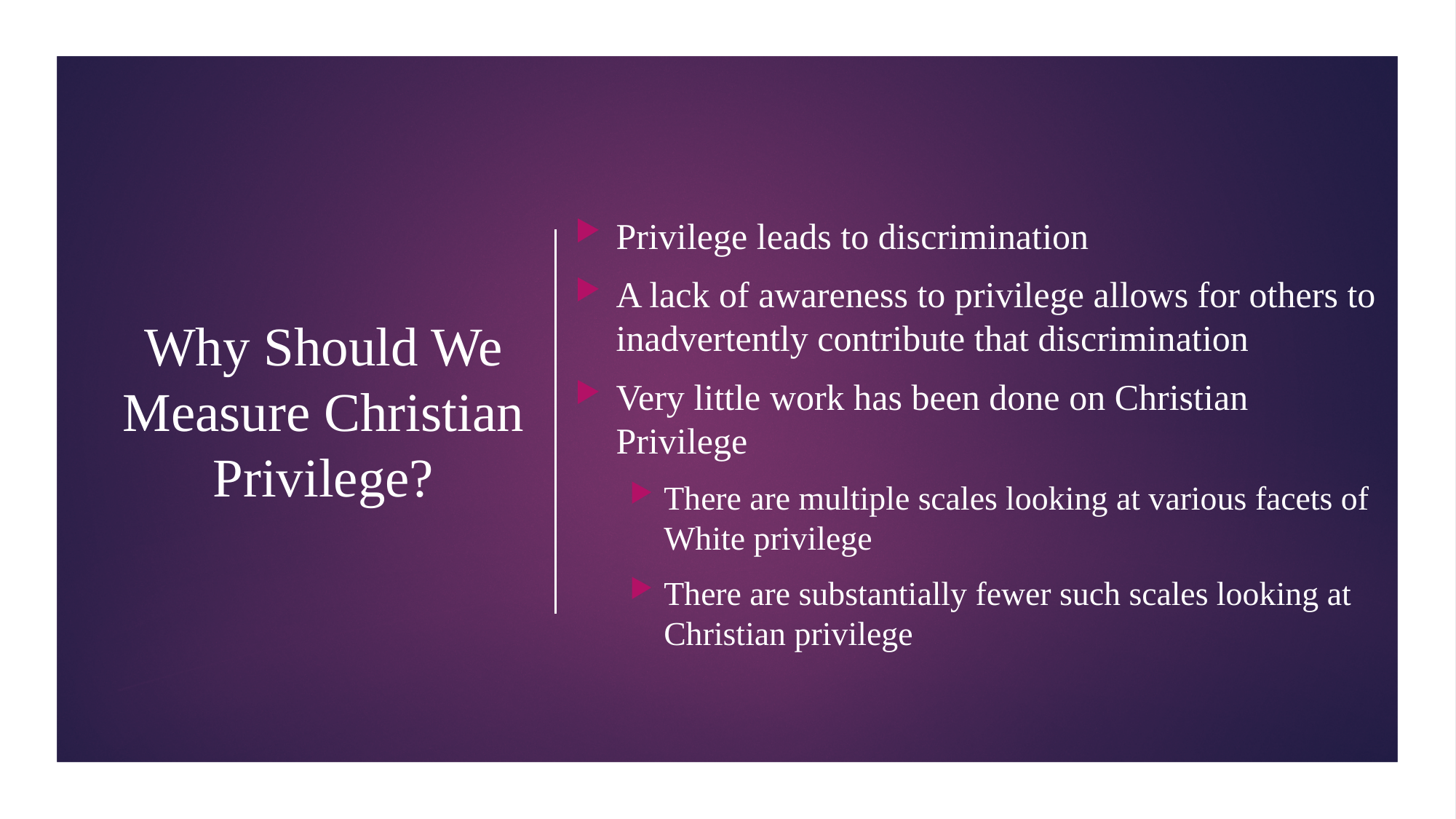

Privilege leads to discrimination
A lack of awareness to privilege allows for others to inadvertently contribute that discrimination
Very little work has been done on Christian Privilege
There are multiple scales looking at various facets of White privilege
There are substantially fewer such scales looking at Christian privilege
# Why Should We Measure Christian Privilege?